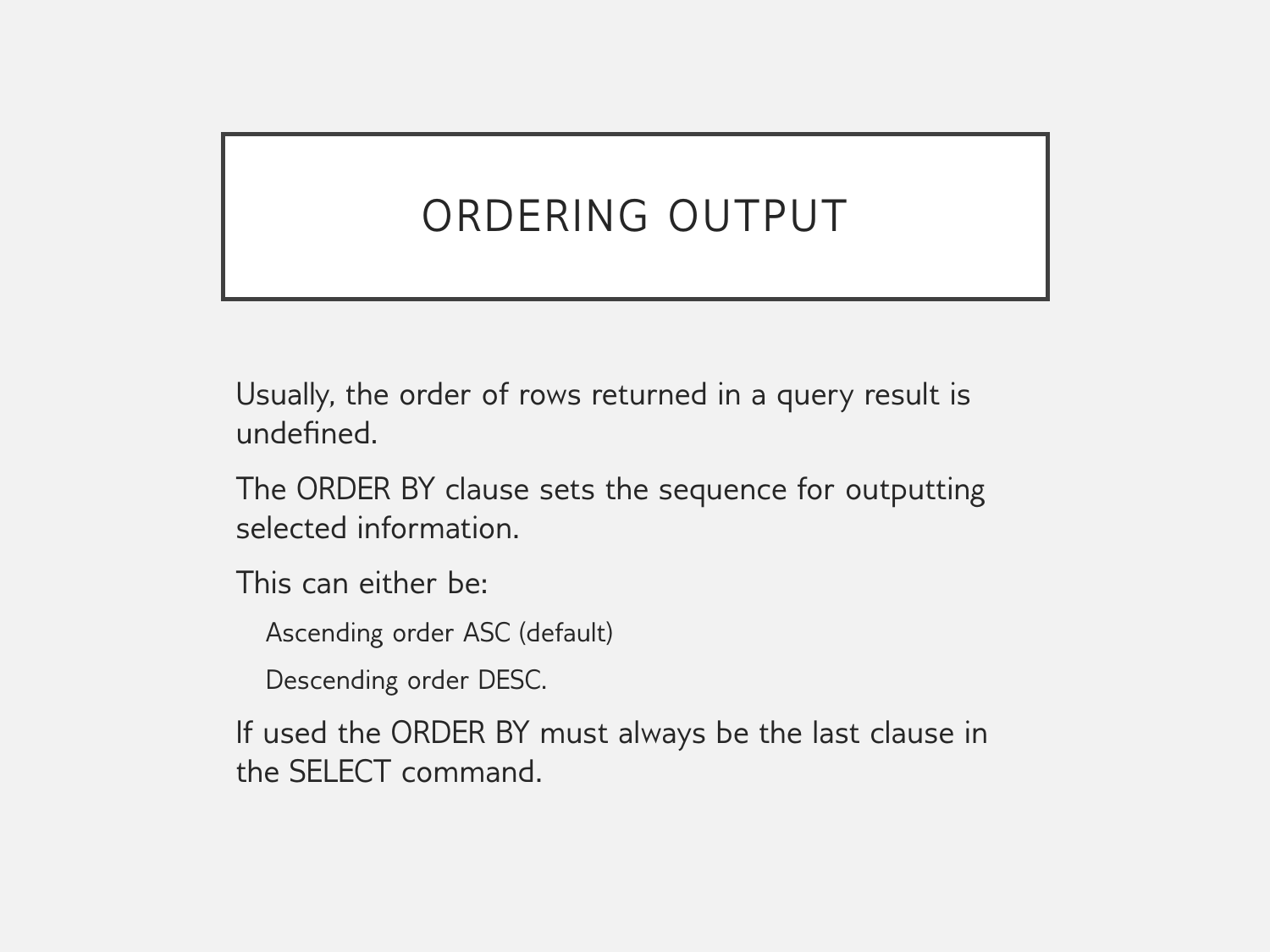

# Ordering output
Usually, the order of rows returned in a query result is undefined.
The ORDER BY clause sets the sequence for outputting selected information.
This can either be:
Ascending order ASC (default)
Descending order DESC.
If used the ORDER BY must always be the last clause in the SELECT command.